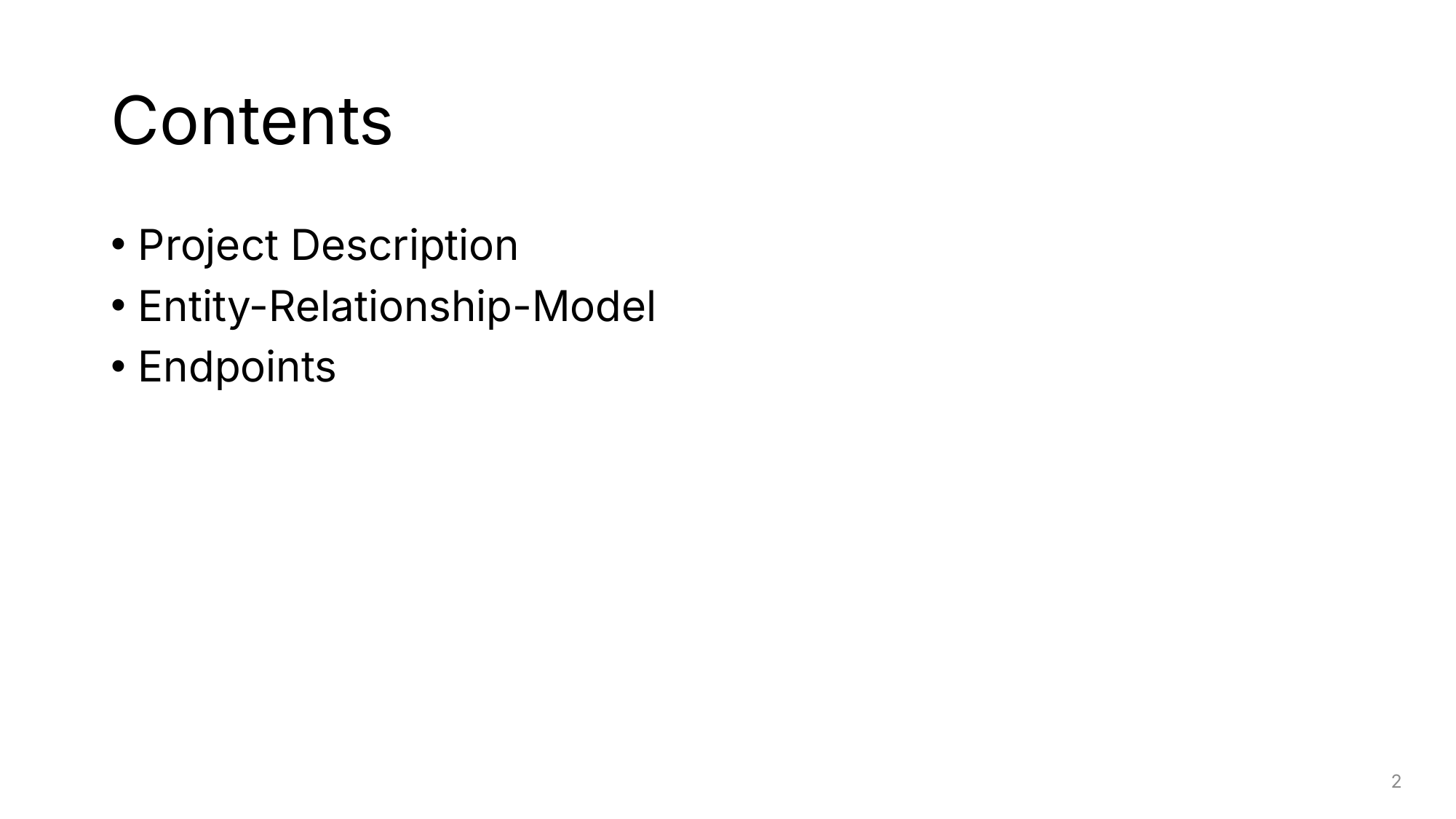

# Contents
Project Description
Entity-Relationship-Model
Endpoints

2